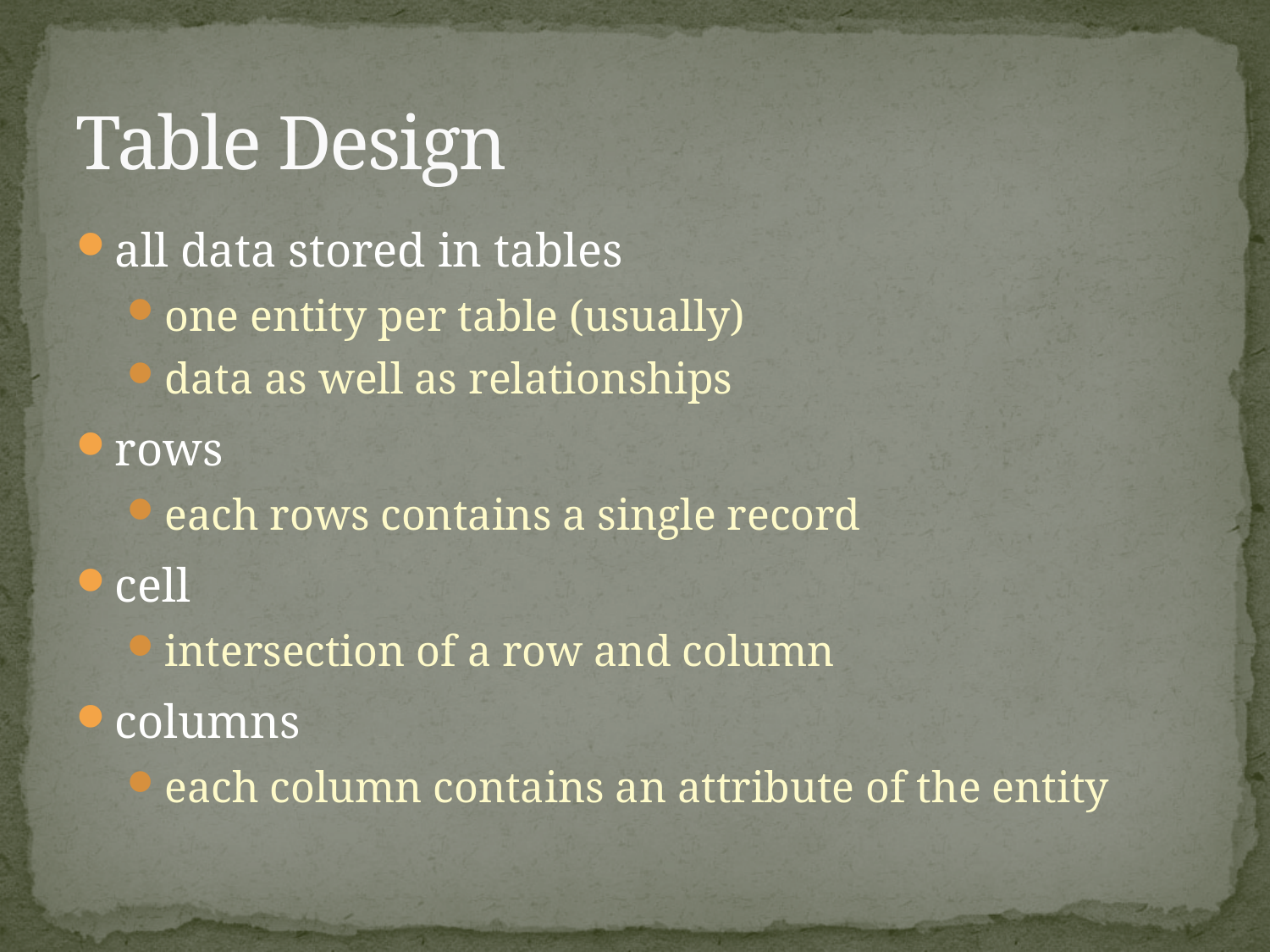

# Table Design
all data stored in tables
one entity per table (usually)
data as well as relationships
rows
each rows contains a single record
cell
intersection of a row and column
columns
each column contains an attribute of the entity